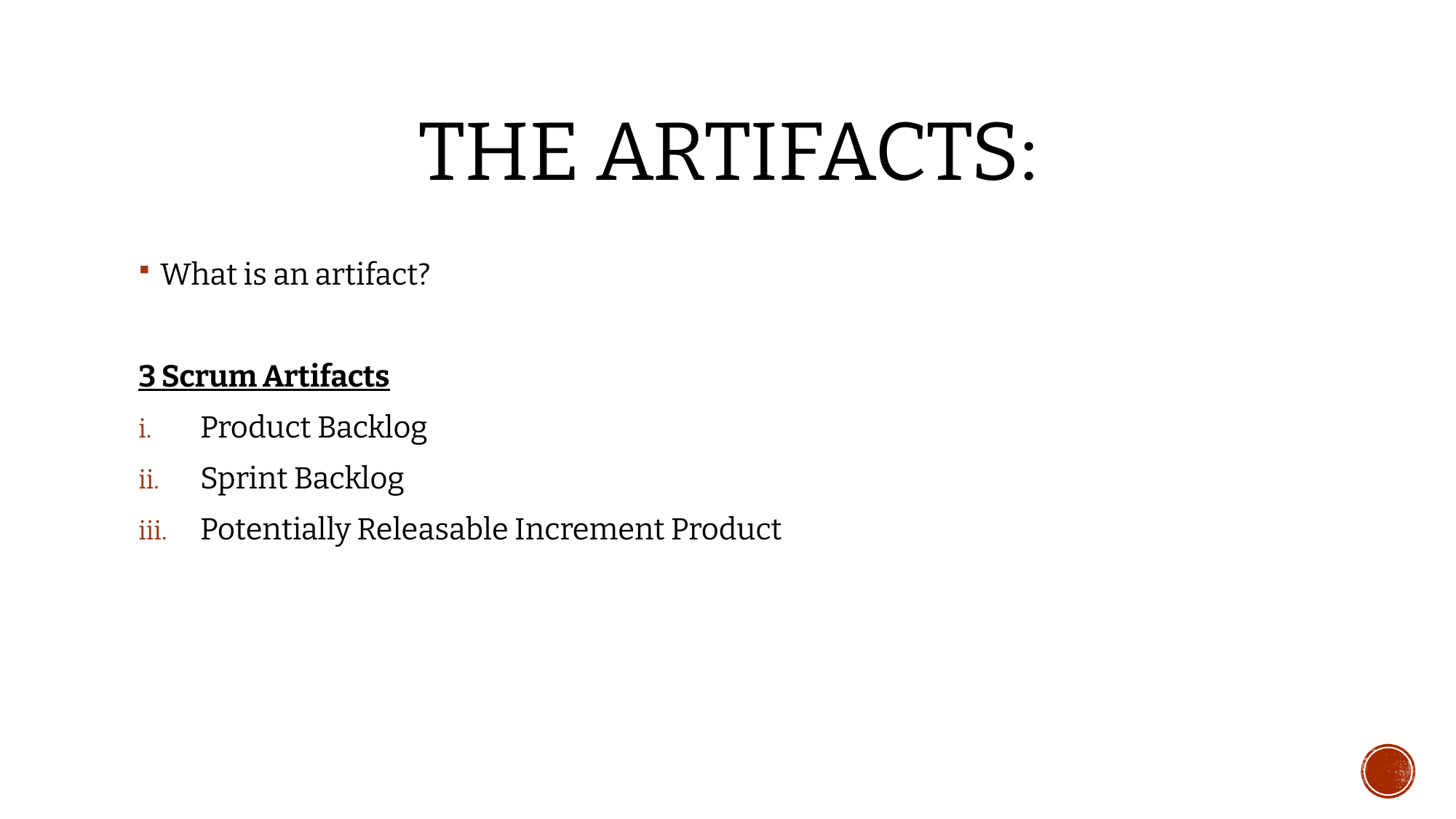

# The artifacts:
What is an artifact?

3 Scrum Artifacts
Product Backlog
Sprint Backlog
Potentially Releasable Increment Product